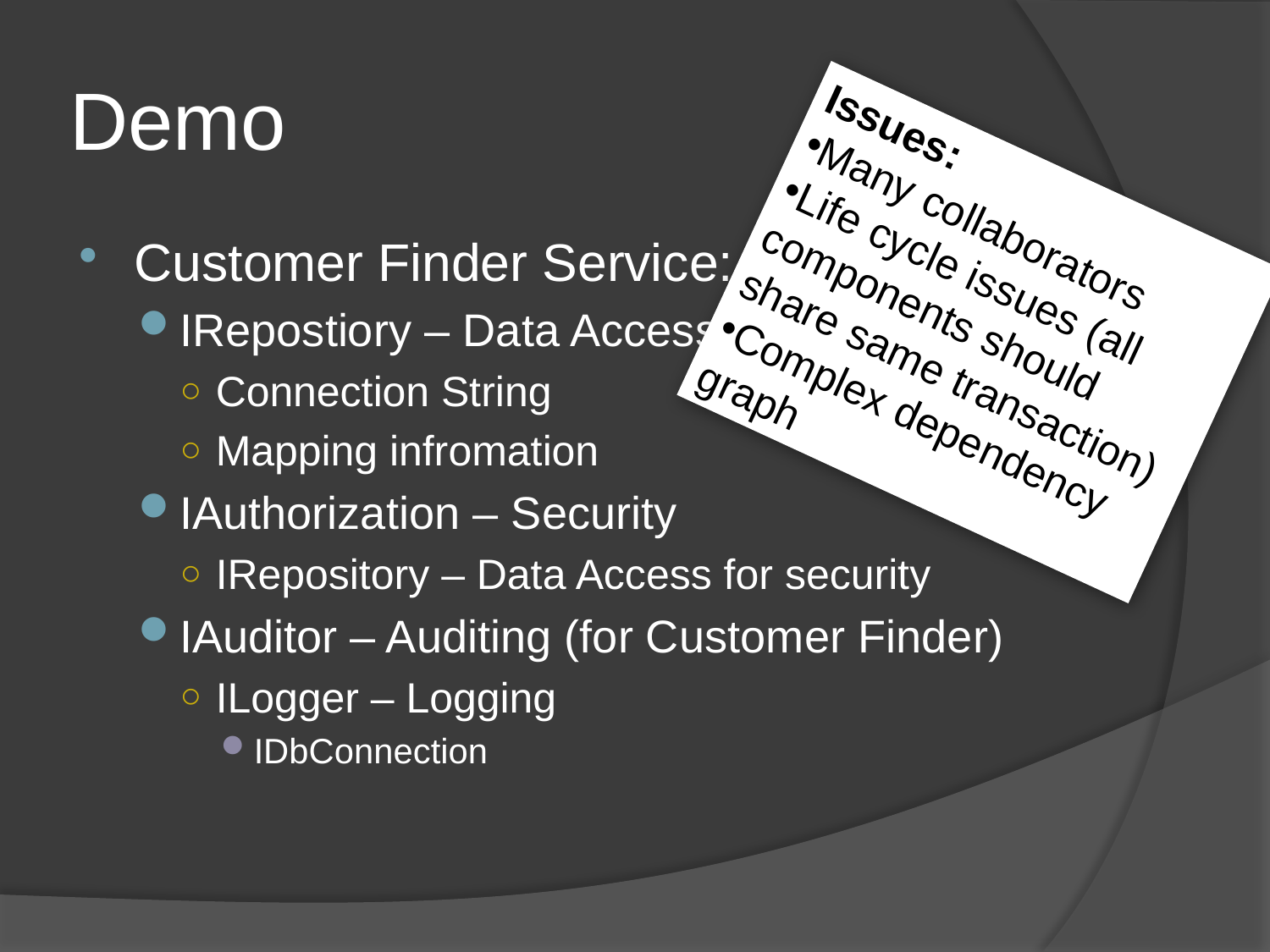

# Demo
Issues:
Many collaborators
Life cycle issues (all components should share same transaction)
Complex dependency graph
Customer Finder Service:
IRepostiory – Data Access
Connection String
Mapping infromation
IAuthorization – Security
IRepository – Data Access for security
IAuditor – Auditing (for Customer Finder)
ILogger – Logging
IDbConnection